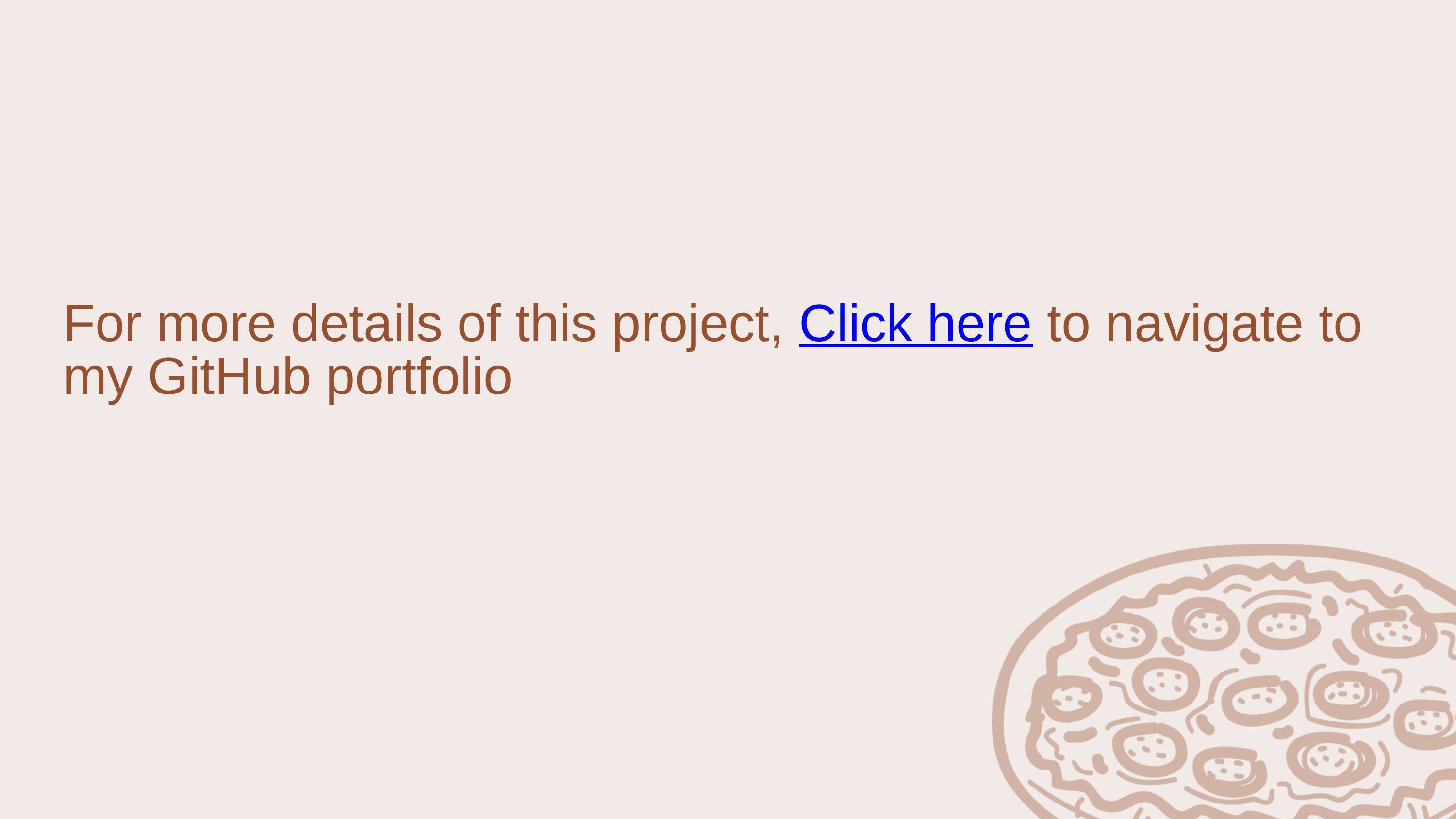

For more details of this project, Click here to navigate to  my GitHub portfolio